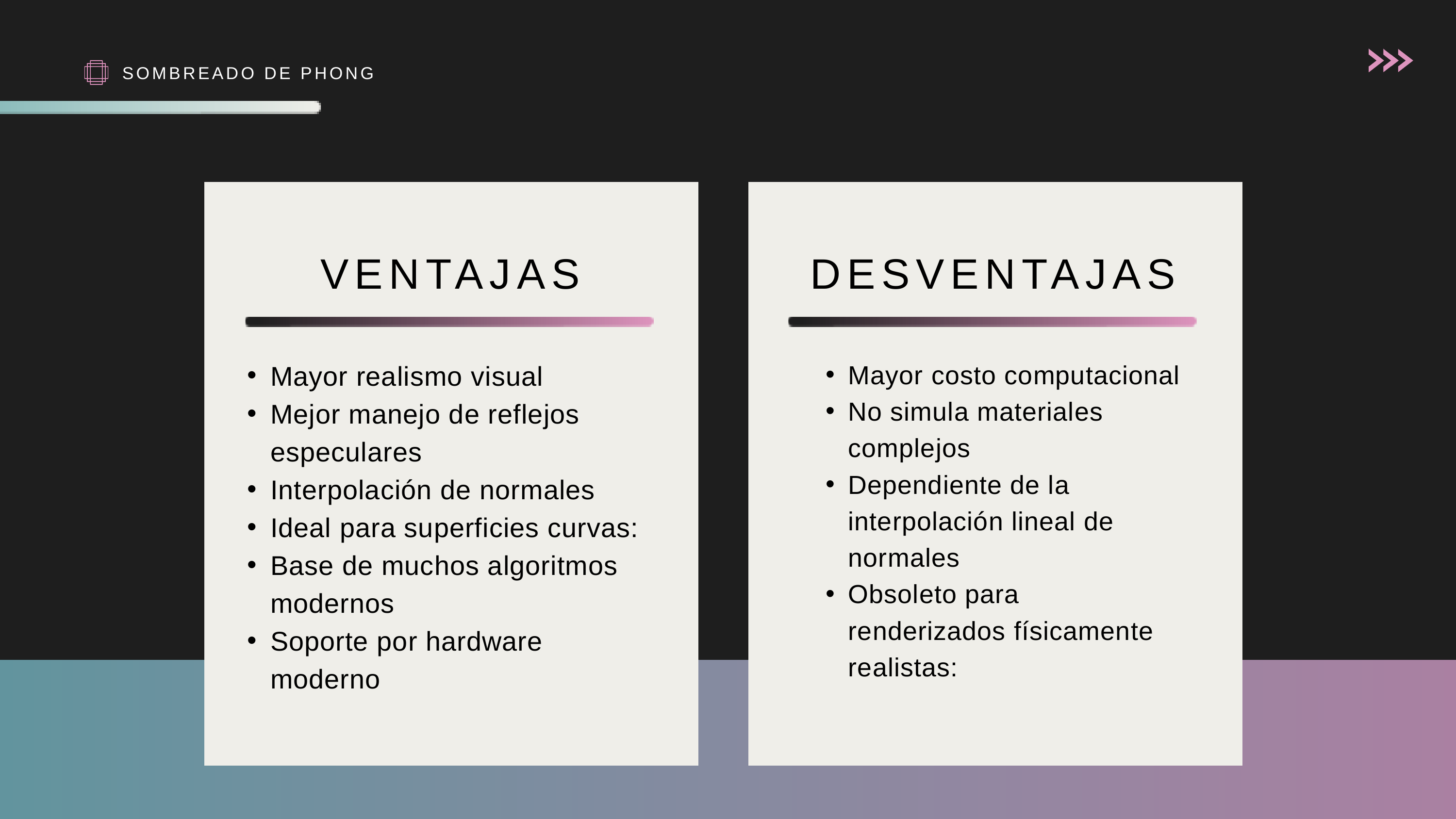

SOMBREADO DE PHONG

VENTAJAS
DESVENTAJAS

Mayor realismo visual
Mejor manejo de reflejos especulares
Interpolación de normales
Ideal para superficies curvas:
Base de muchos algoritmos modernos
Soporte por hardware moderno

Mayor costo computacional
No simula materiales complejos
Dependiente de la interpolación lineal de normales
Obsoleto para renderizados físicamente realistas: